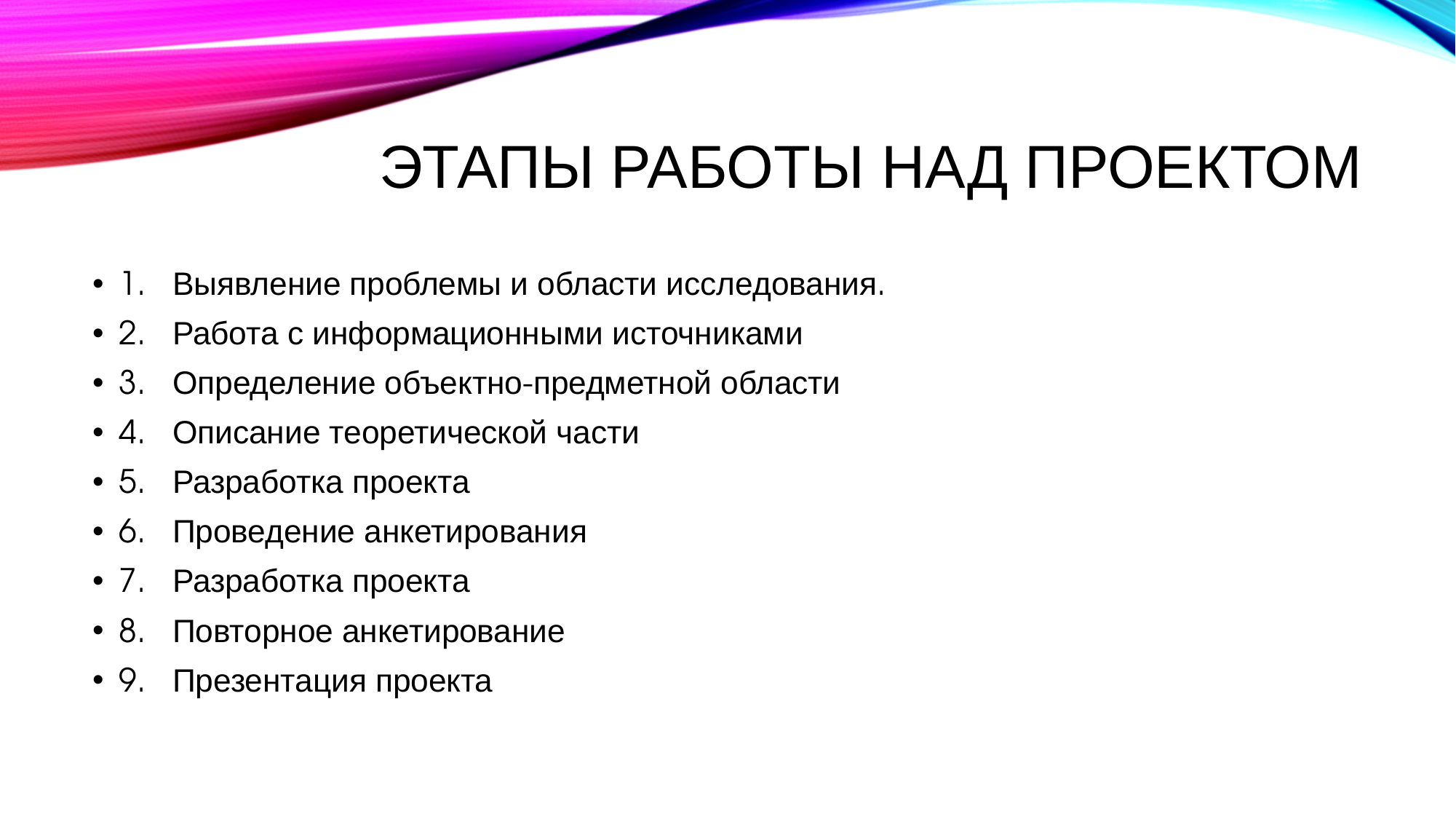

# Этапы работы над проектом
1.   Выявление проблемы и области исследования.
2.   Работа с информационными источниками
3.   Определение объектно-предметной области
4.   Описание теоретической части
5.   Разработка проекта
6.   Проведение анкетирования
7.   Разработка проекта
8.   Повторное анкетирование
9.   Презентация проекта